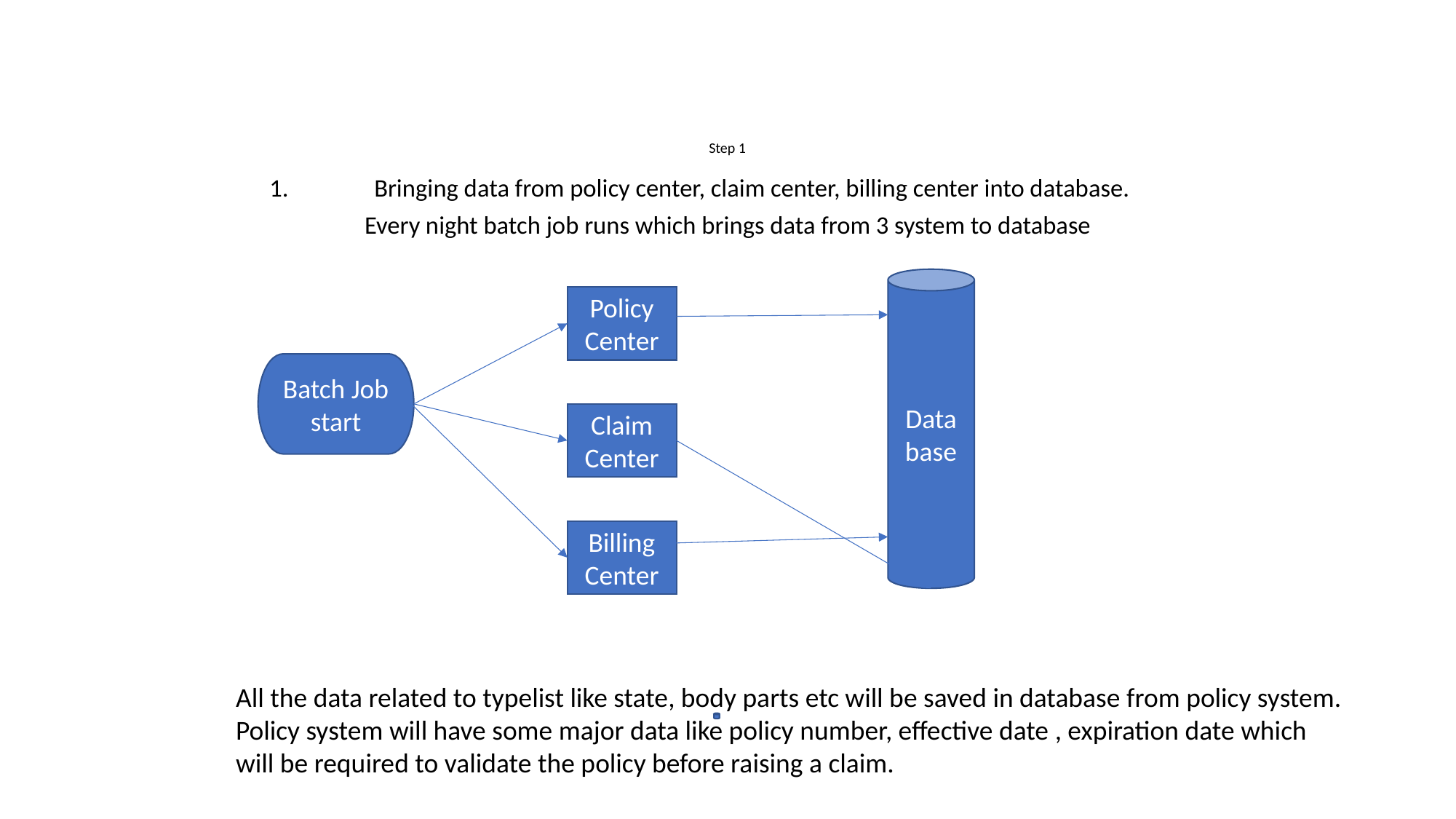

# Step 1
Bringing data from policy center, claim center, billing center into database.
Every night batch job runs which brings data from 3 system to database
Database
Policy Center
Batch Job start
Claim
Center
Billing Center
All the data related to typelist like state, body parts etc will be saved in database from policy system.
Policy system will have some major data like policy number, effective date , expiration date which will be required to validate the policy before raising a claim.